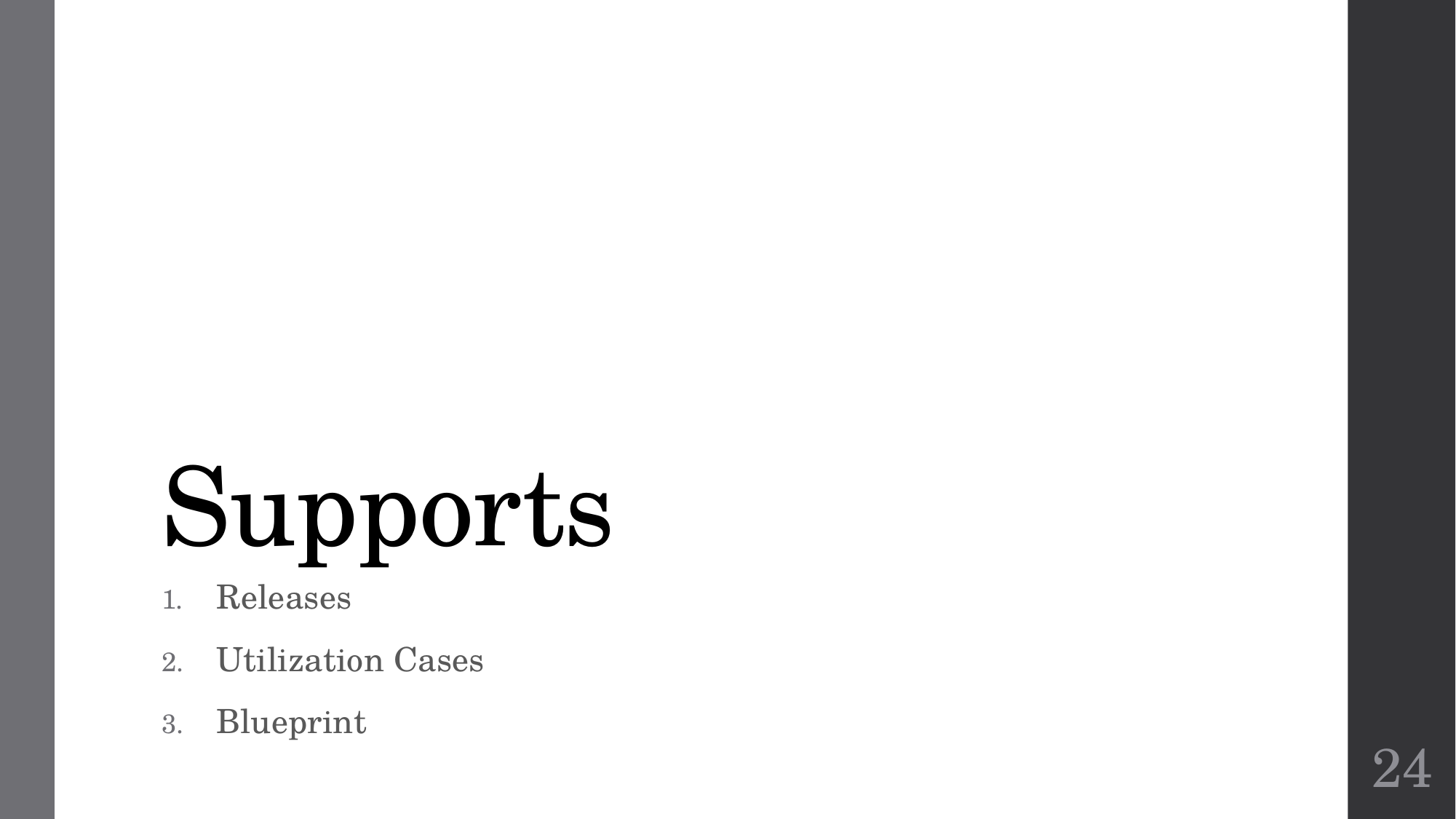

# Supports
Releases
Utilization Cases
Blueprint
24